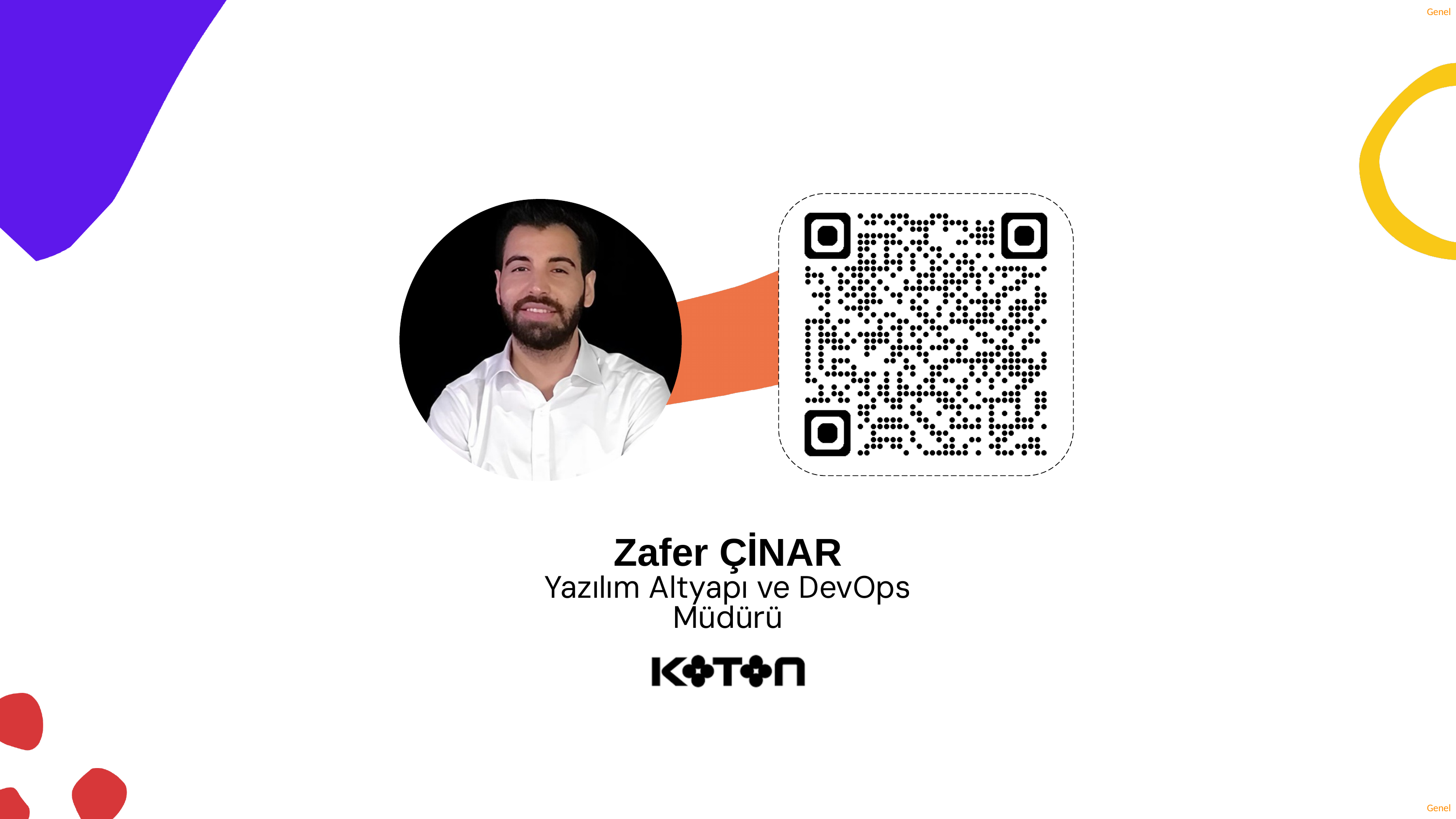

Zafer ÇİNAR
Yazılım Altyapı ve DevOps Müdürü